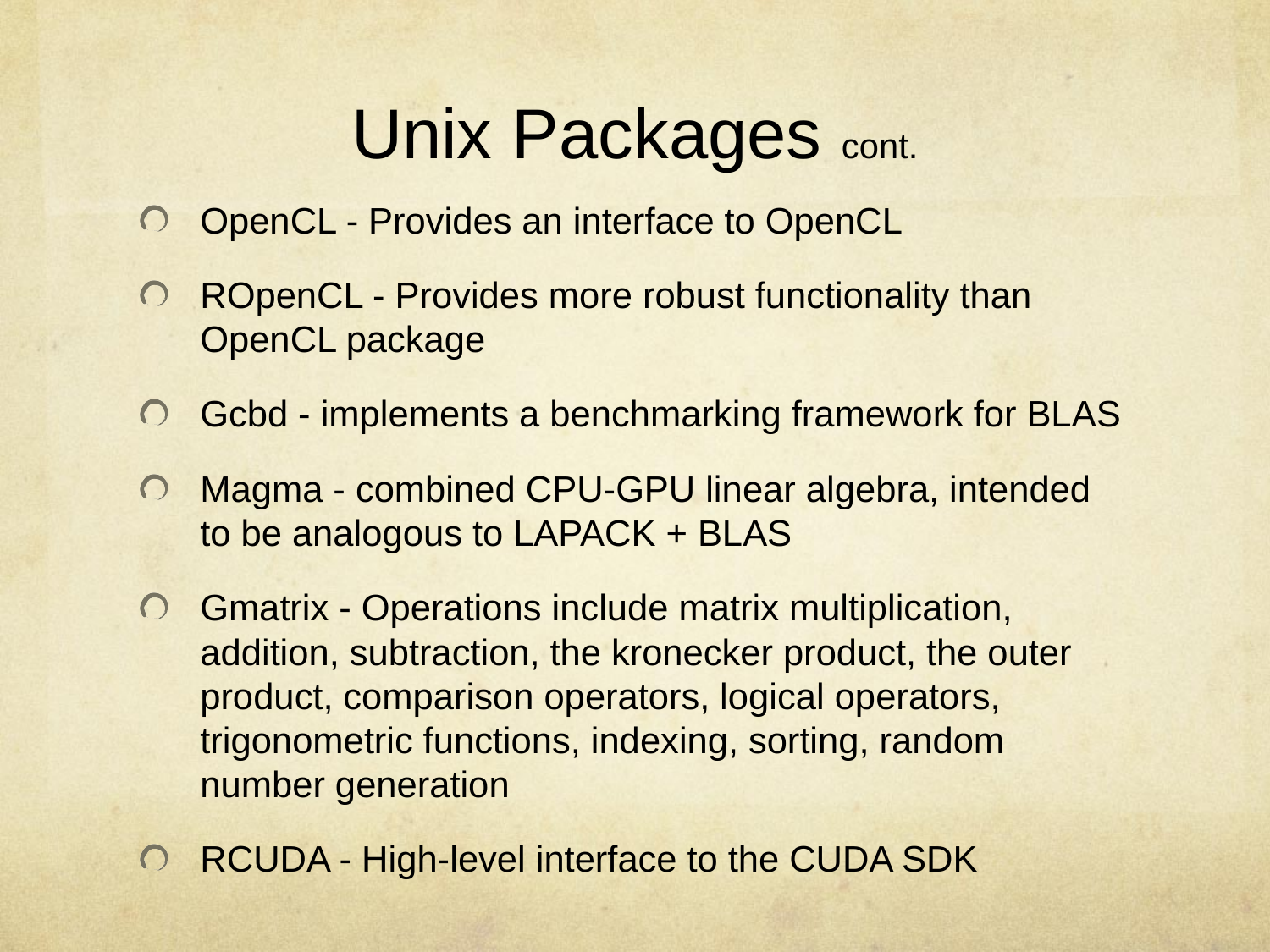

# Unix Packages cont.
OpenCL - Provides an interface to OpenCL
ROpenCL - Provides more robust functionality than OpenCL package
Gcbd - implements a benchmarking framework for BLAS
Magma - combined CPU-GPU linear algebra, intended to be analogous to LAPACK + BLAS
Gmatrix - Operations include matrix multiplication, addition, subtraction, the kronecker product, the outer product, comparison operators, logical operators, trigonometric functions, indexing, sorting, random number generation
RCUDA - High-level interface to the CUDA SDK